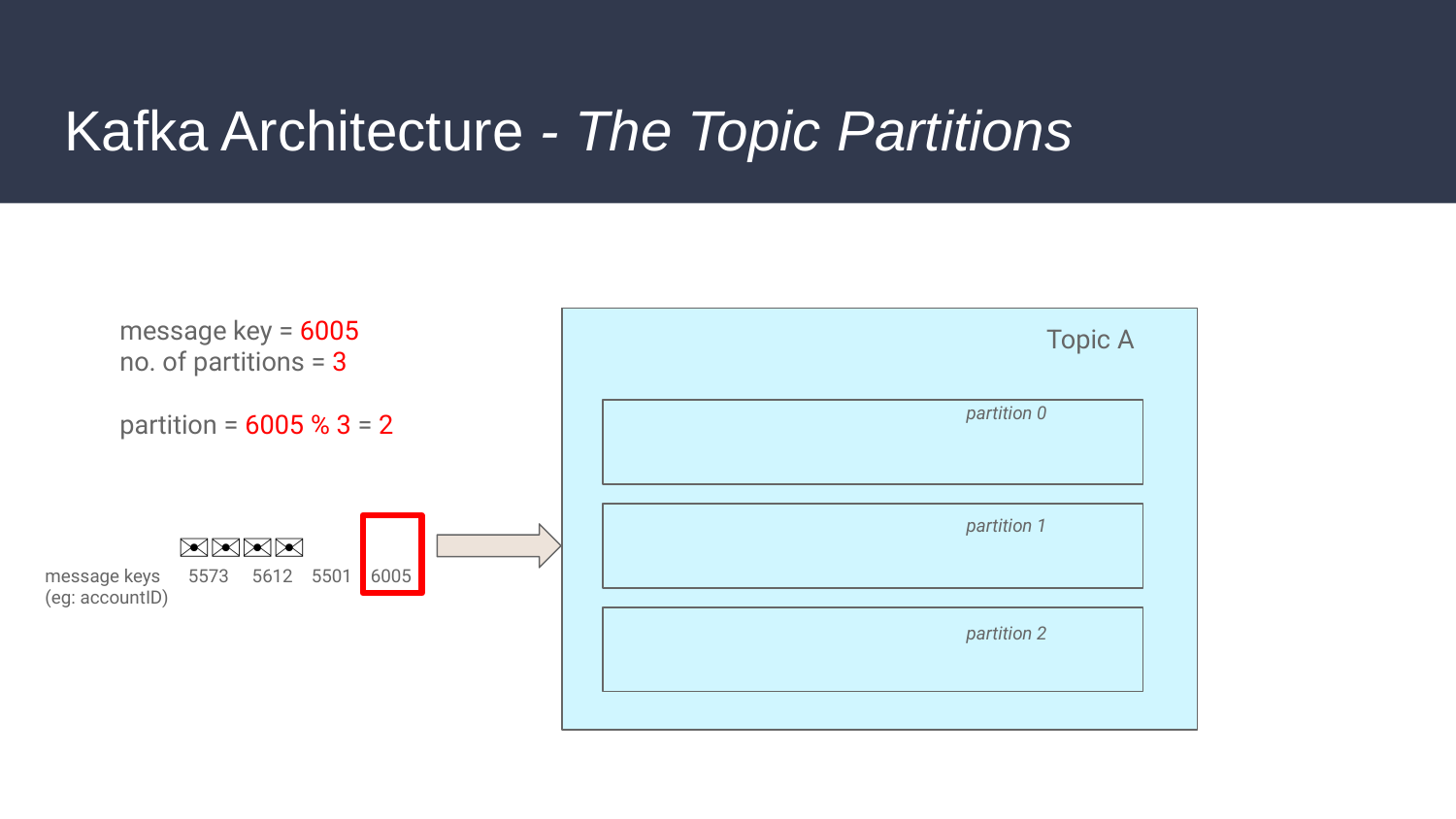

# Kafka Architecture - The Topic Partitions
message key = 6005
no. of partitions = 3
partition = 6005 % 3 = 2

    Topic A
    partition 0

    partition 1

     ✉️✉️✉️✉️

message keys      5573     5612    5501    6005
(eg: accountID)
    partition 2